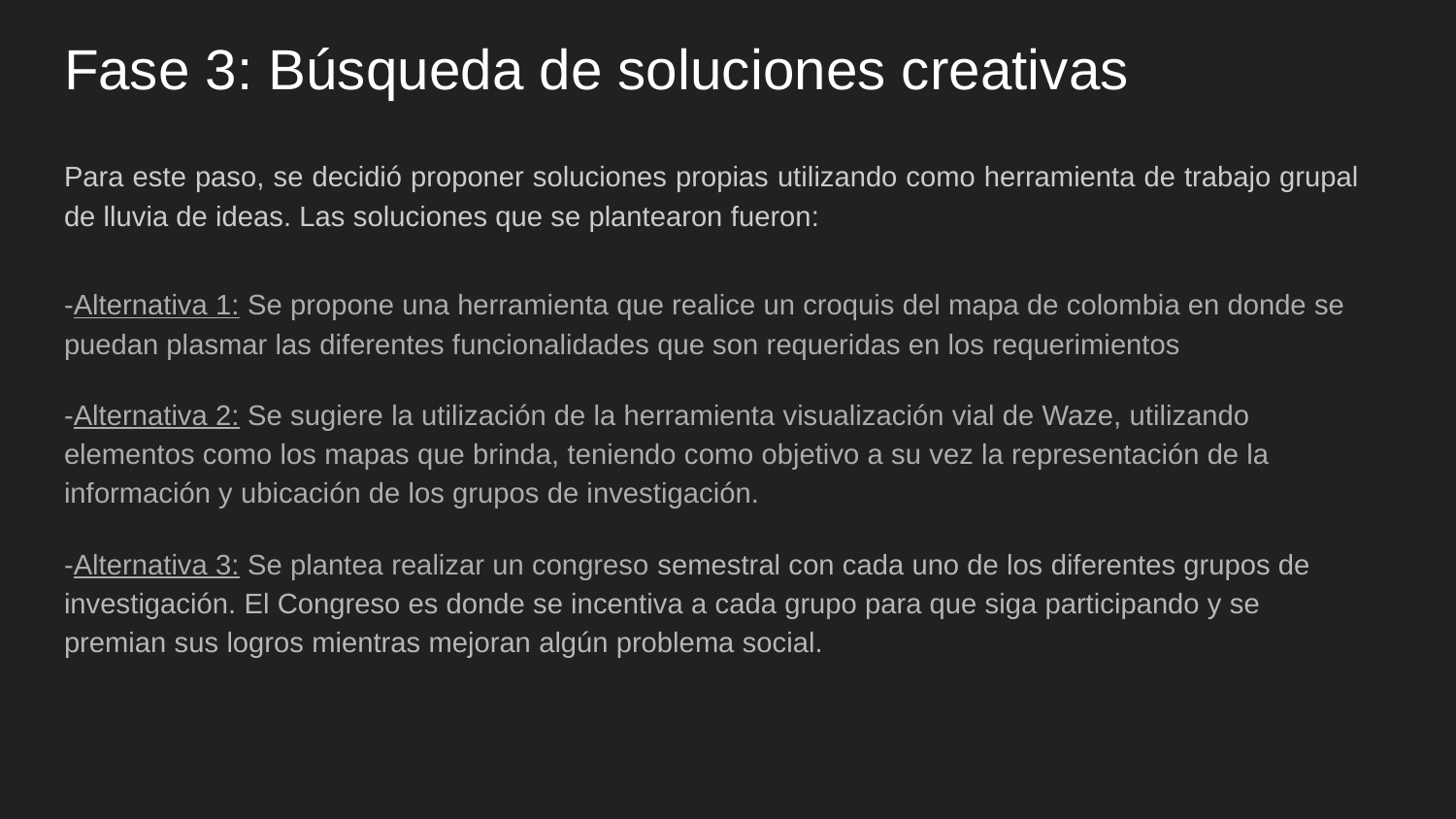

# Fase 3: Búsqueda de soluciones creativas
Para este paso, se decidió proponer soluciones propias utilizando como herramienta de trabajo grupal de lluvia de ideas. Las soluciones que se plantearon fueron:
-Alternativa 1: Se propone una herramienta que realice un croquis del mapa de colombia en donde se puedan plasmar las diferentes funcionalidades que son requeridas en los requerimientos
-Alternativa 2: Se sugiere la utilización de la herramienta visualización vial de Waze, utilizando elementos como los mapas que brinda, teniendo como objetivo a su vez la representación de la información y ubicación de los grupos de investigación.
-Alternativa 3: Se plantea realizar un congreso semestral con cada uno de los diferentes grupos de investigación. El Congreso es donde se incentiva a cada grupo para que siga participando y se premian sus logros mientras mejoran algún problema social.